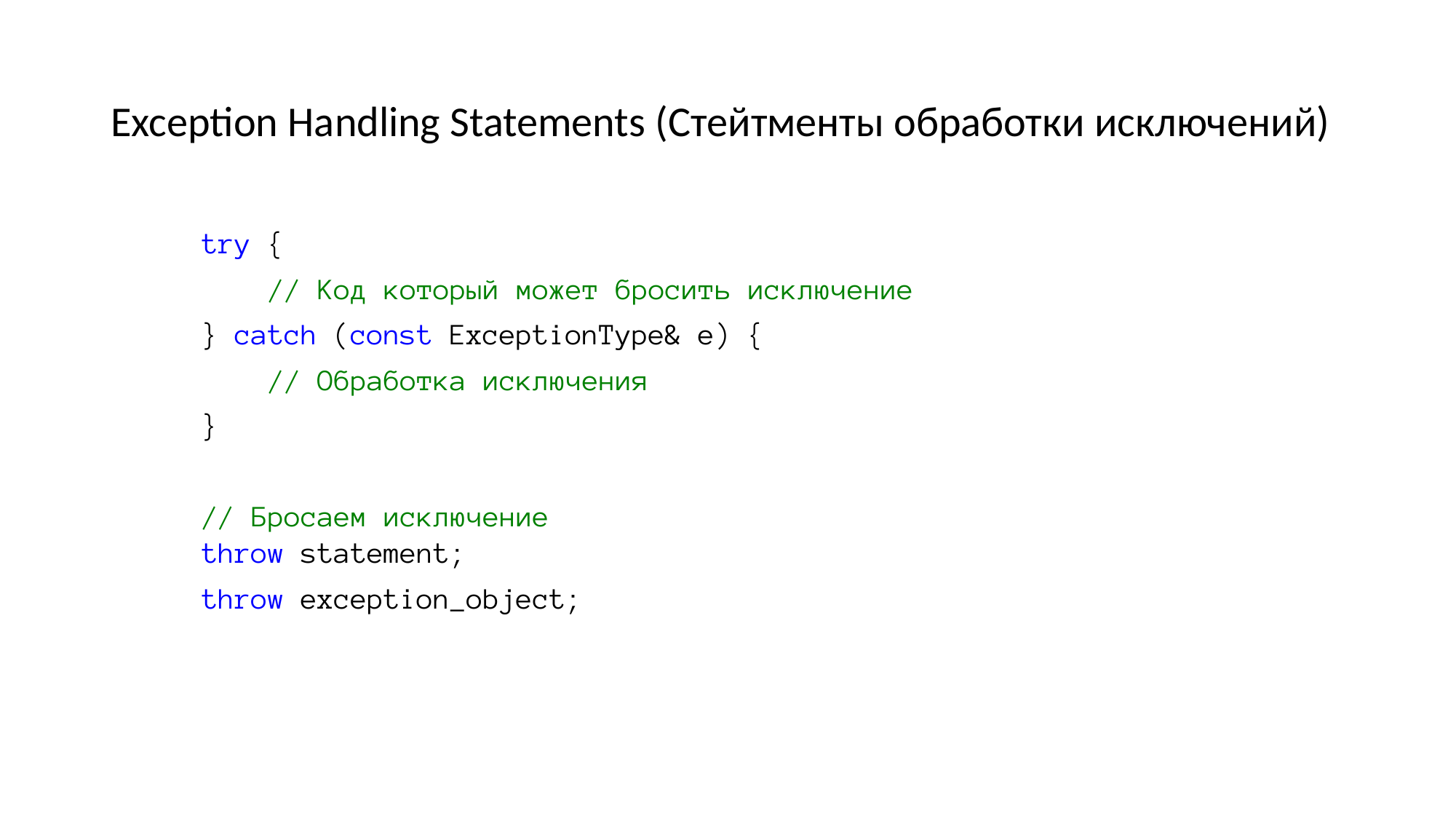

# Exception Handling Statements (Стейтменты обработки исключений)
try {
    // Код который может бросить исключение
} catch (const ExceptionType& e) {
    // Обработка исключения
}

// Бросаем исключение
throw statement;
throw exception_object;